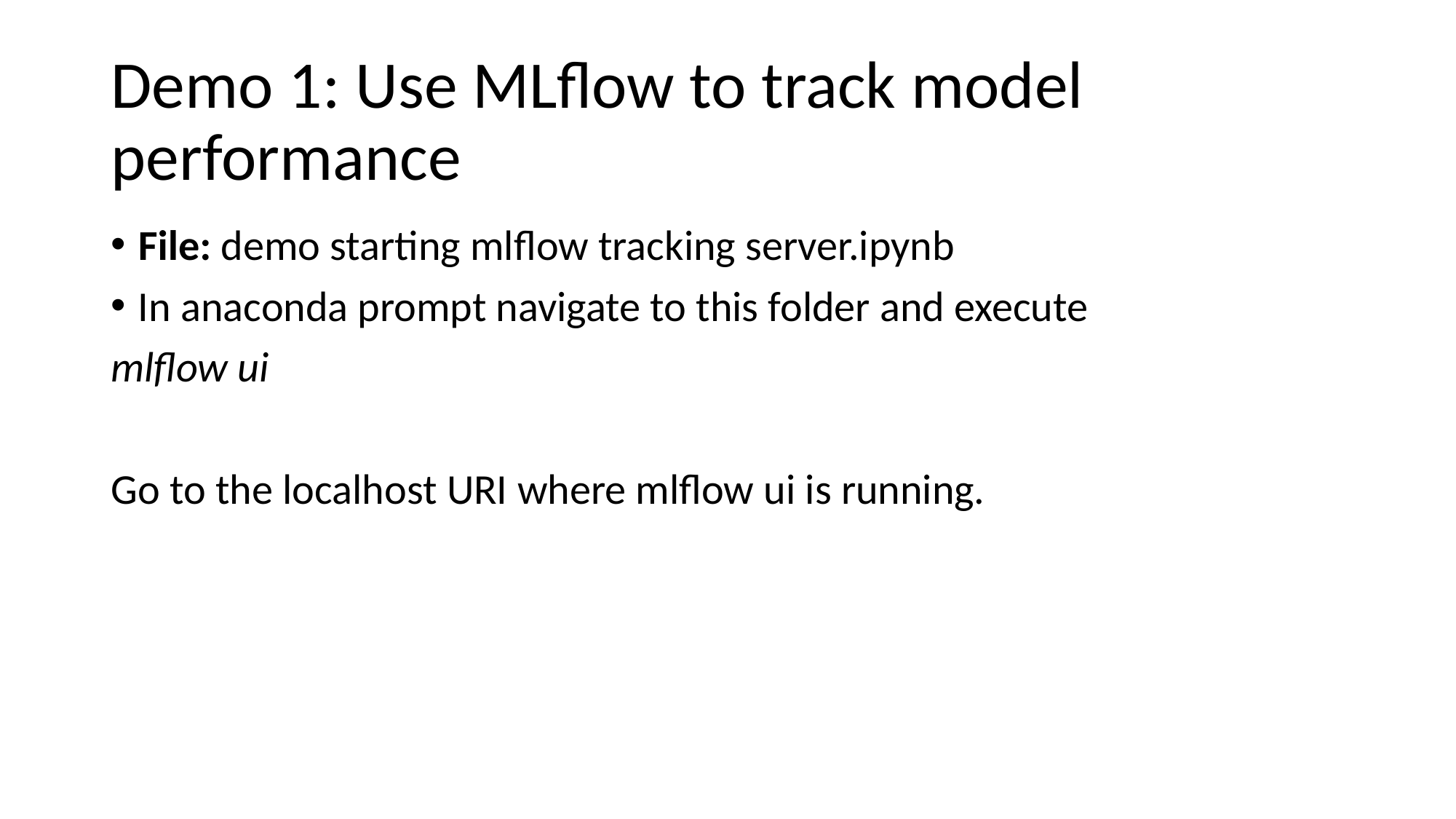

# Demo 1: Use MLflow to track model performance
File: demo starting mlflow tracking server.ipynb
In anaconda prompt navigate to this folder and execute
mlflow ui

Go to the localhost URI where mlflow ui is running.